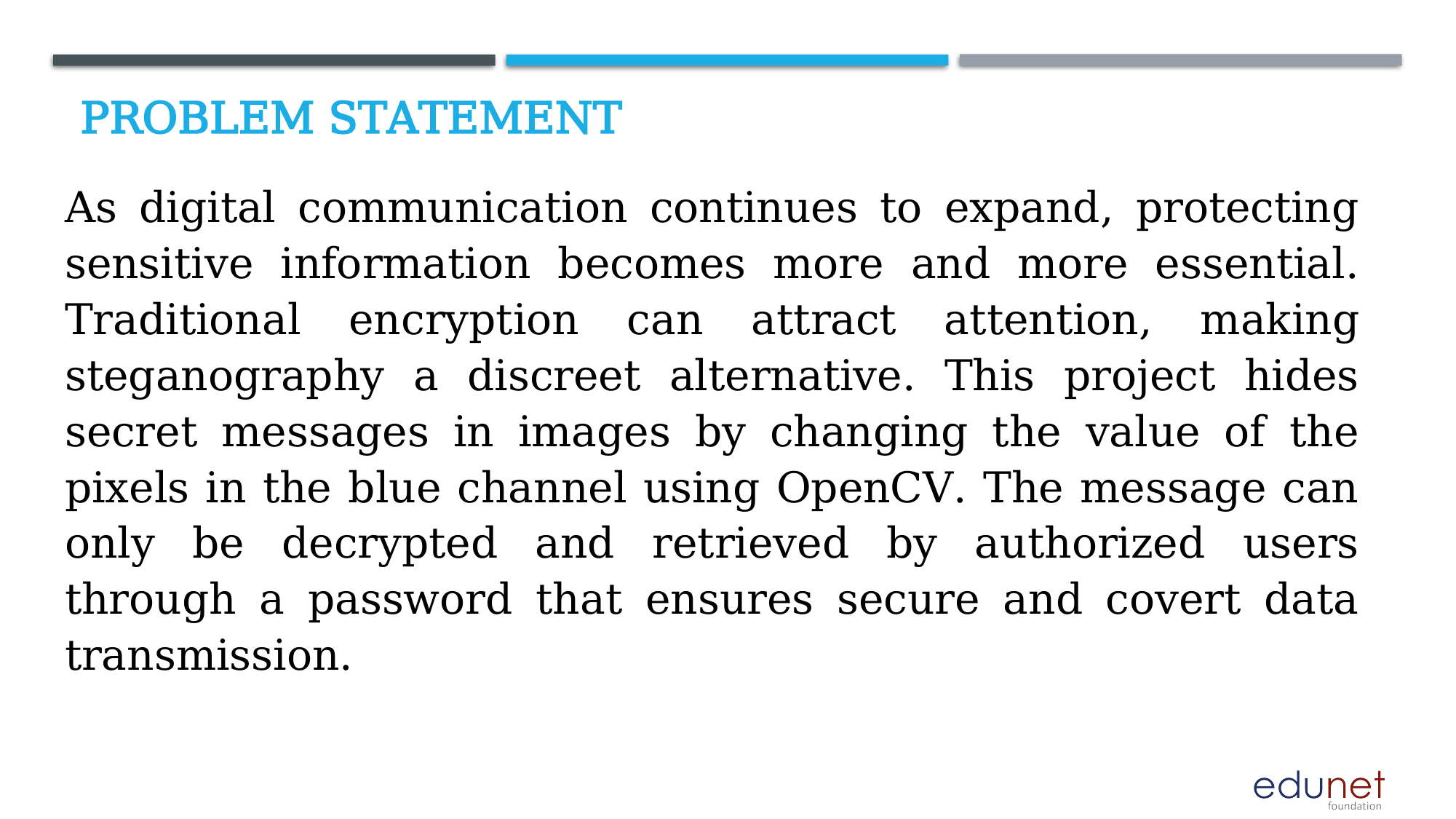

# Problem Statement
As digital communication continues to expand, protecting sensitive information becomes more and more essential. Traditional encryption can attract attention, making steganography a discreet alternative. This project hides secret messages in images by changing the value of the pixels in the blue channel using OpenCV. The message can only be decrypted and retrieved by authorized users through a password that ensures secure and covert data transmission.